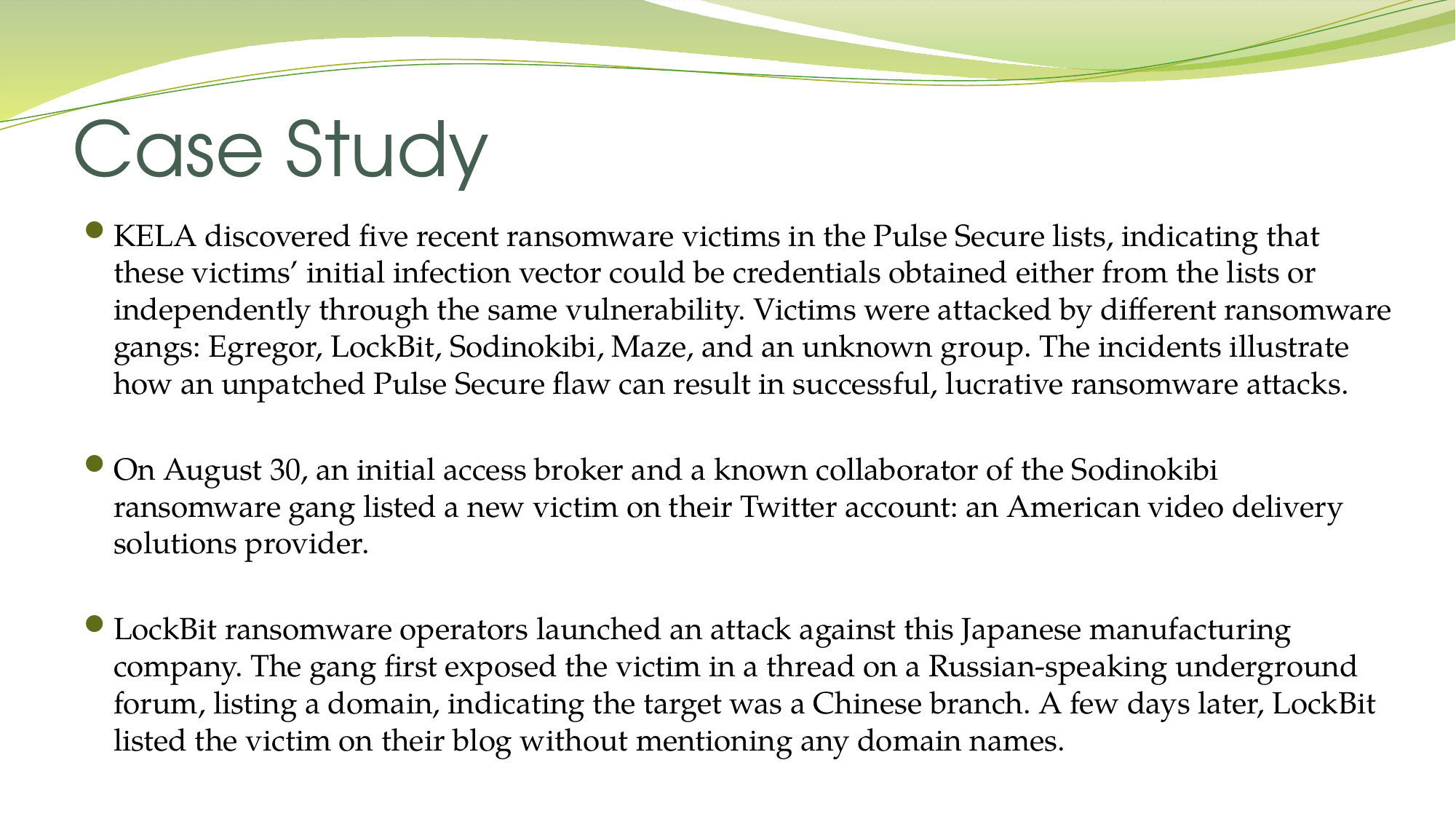

# Case Study
KELA discovered five recent ransomware victims in the Pulse Secure lists, indicating that these victims’ initial infection vector could be credentials obtained either from the lists or independently through the same vulnerability. Victims were attacked by different ransomware gangs: Egregor, LockBit, Sodinokibi, Maze, and an unknown group. The incidents illustrate how an unpatched Pulse Secure flaw can result in successful, lucrative ransomware attacks.

On August 30, an initial access broker and a known collaborator of the Sodinokibi ransomware gang listed a new victim on their Twitter account: an American video delivery solutions provider.

LockBit ransomware operators launched an attack against this Japanese manufacturing company. The gang first exposed the victim in a thread on a Russian-speaking underground forum, listing a domain, indicating the target was a Chinese branch. A few days later, LockBit listed the victim on their blog without mentioning any domain names.